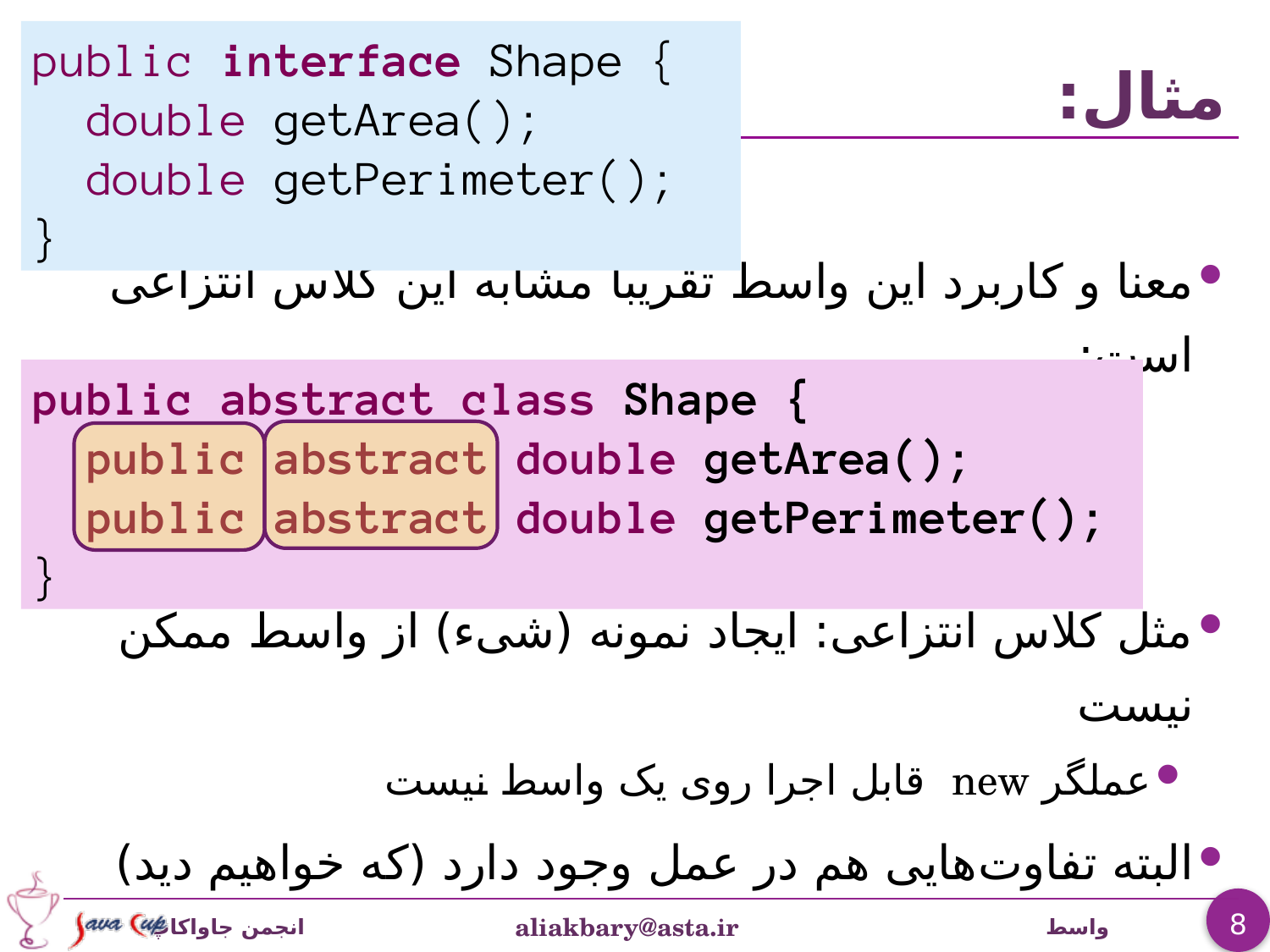

public interface Shape {
  double getArea();
  double getPerimeter();
}
# مثال:

معنا و کاربرد این واسط تقریباً مشابه این کلاس انتزاعی است:

مثل کلاس انتزاعی: ایجاد نمونه (شیء) از واسط ممکن نیست
عملگر new  قابل اجرا روی یک واسط نیست
البته تفاوت‌هایی هم در عمل وجود دارد (که خواهیم دید)
public abstract class Shape {
  public abstract double getArea();
  public abstract double getPerimeter();
}